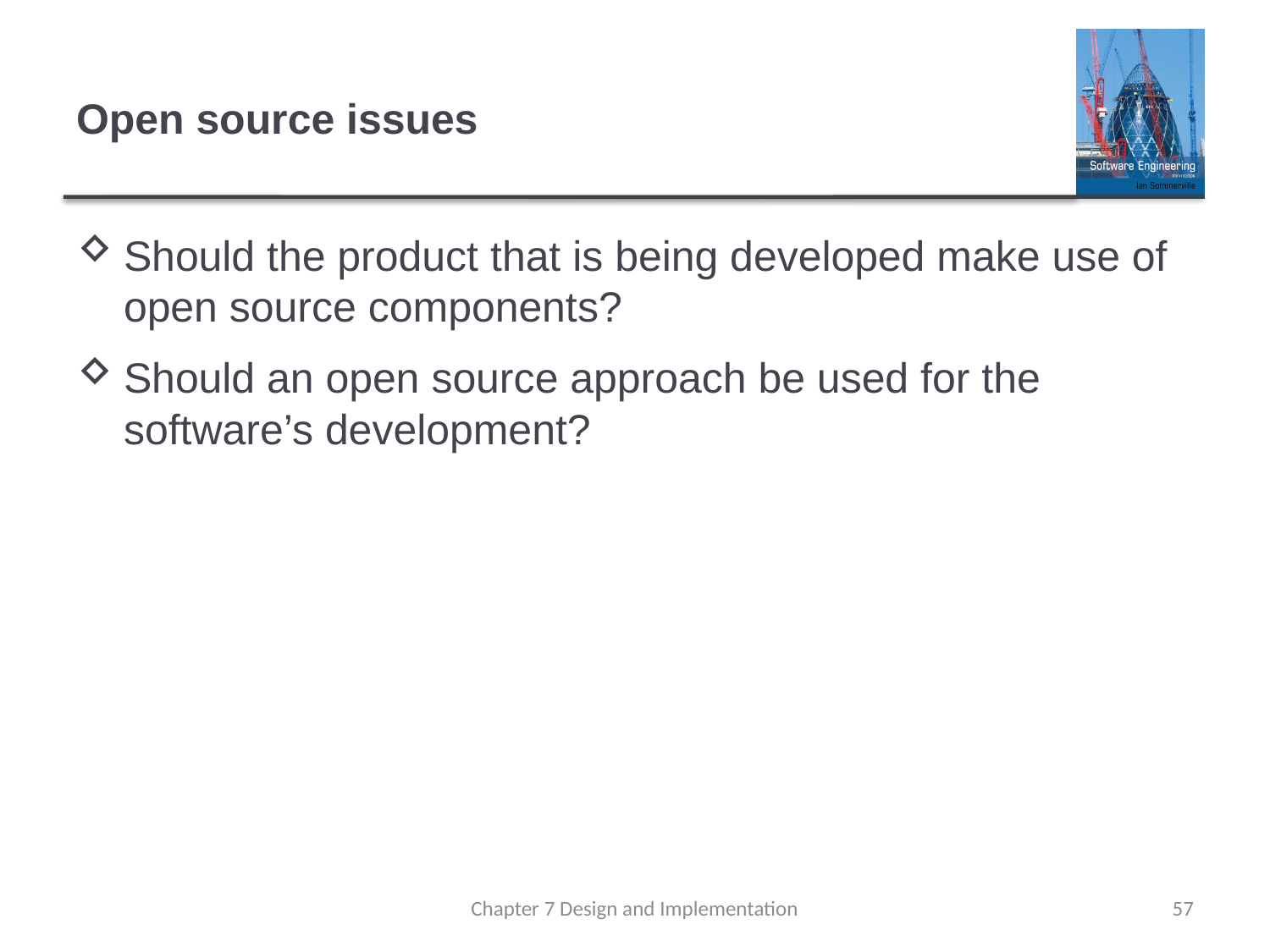

# Open source issues
Should the product that is being developed make use of open source components?
Should an open source approach be used for the software’s development?

Chapter 7 Design and Implementation
57